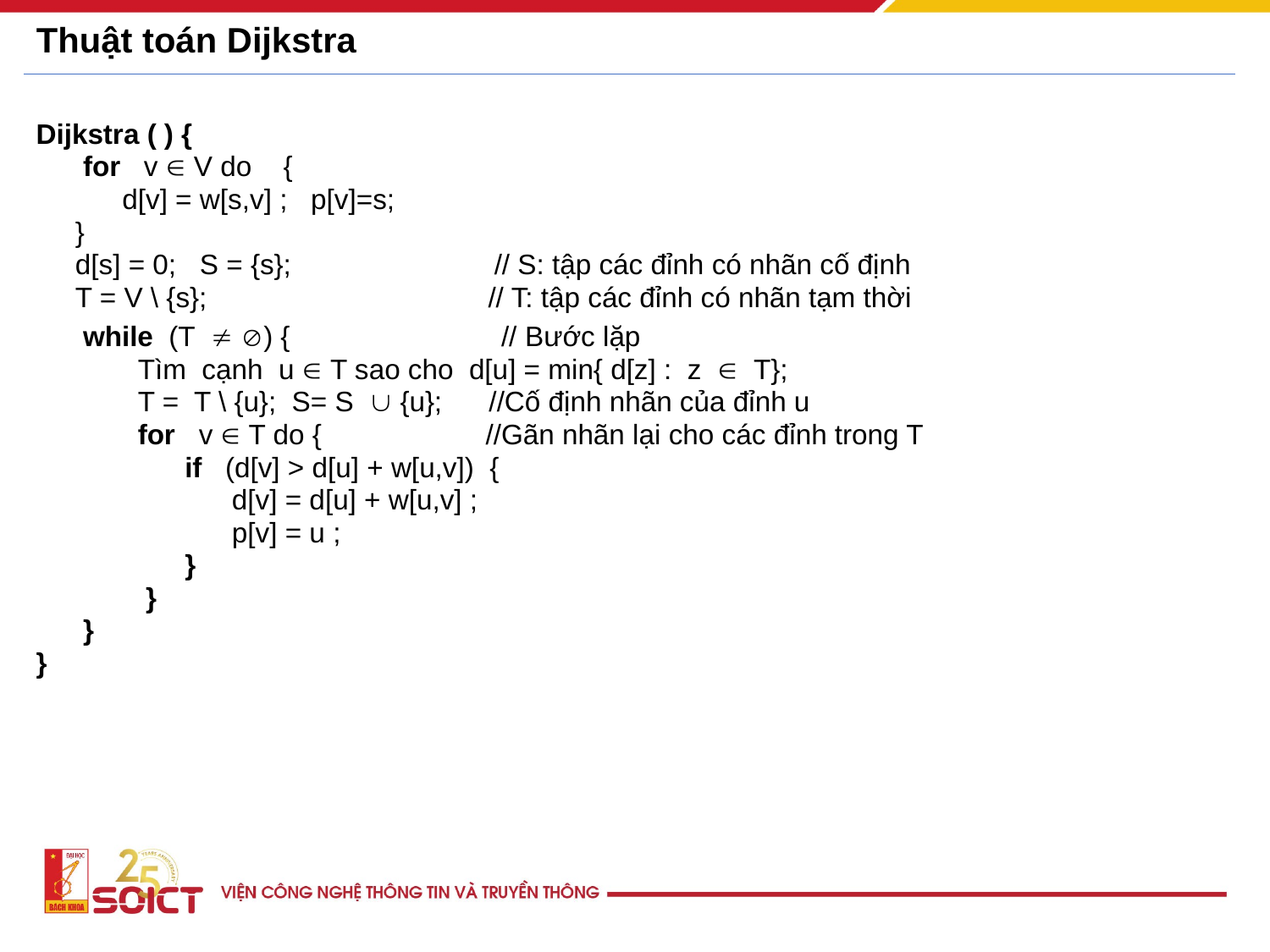

# Thuật toán Dijkstra
Dijkstra ( ) {
      for   v ∈ V do    {
           d[v] = w[s,v] ;   p[v]=s;
     }
     d[s] = 0;   S = {s};                          // S: tập các đỉnh có nhãn cố định
     T = V \ {s};                                    // T: tập các đỉnh có nhãn tạm thời
      while  (T  ≠ ∅) {                           // Bước lặp
             Tìm  cạnh  u ∈ T sao cho  d[u] = min{ d[z] :  z  ∈  T};
             T =  T \ {u};  S= S  ∪ {u};      //Cố định nhãn của đỉnh u
             for   v ∈ T do {                     //Gãn nhãn lại cho các đỉnh trong T
                   if   (d[v] > d[u] + w[u,v])  {
                         d[v] = d[u] + w[u,v] ;
                         p[v] = u ;
                   }
              }
      }
}